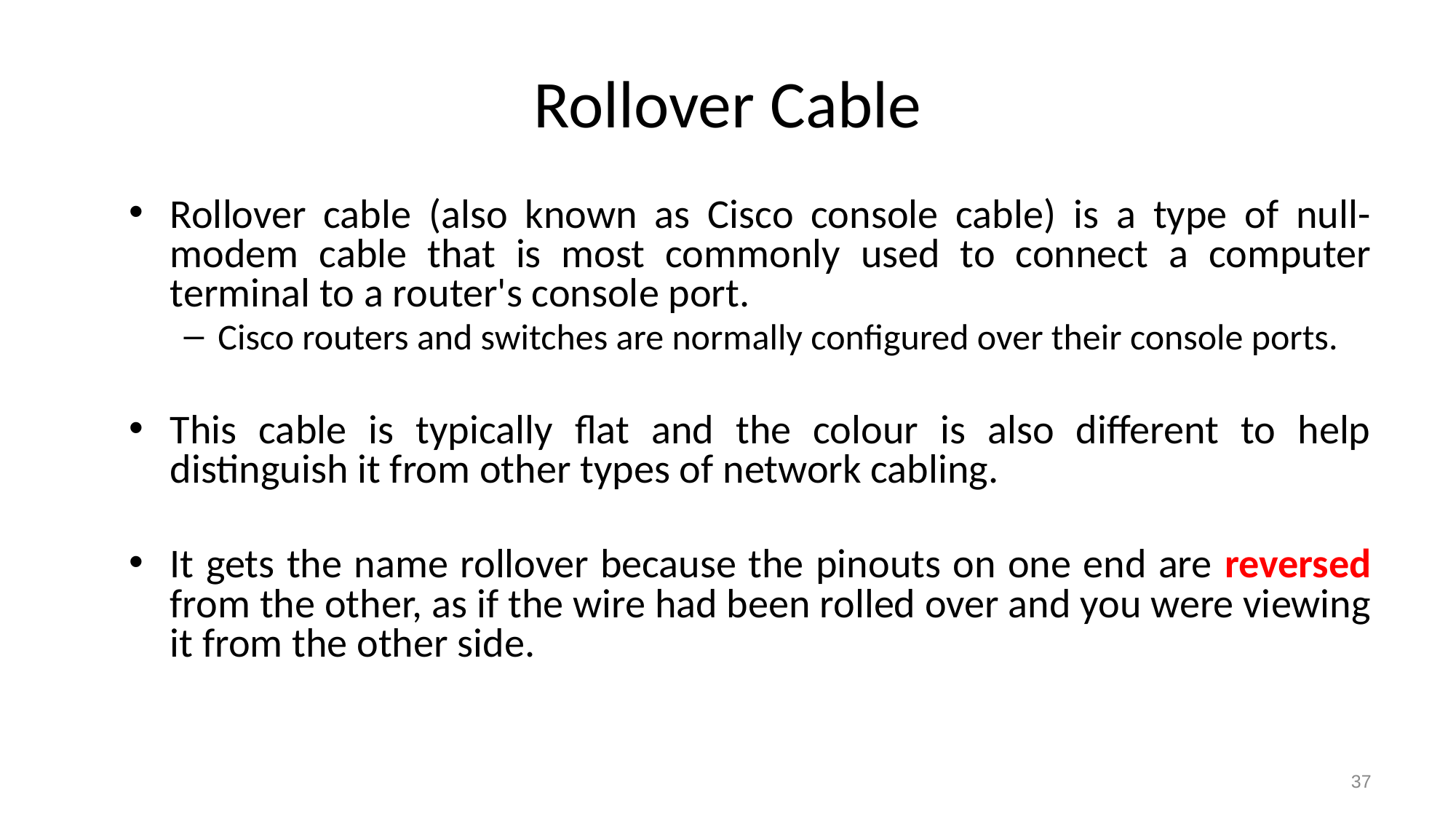

# Rollover Cable
Rollover cable (also known as Cisco console cable) is a type of null-modem cable that is most commonly used to connect a computer terminal to a router's console port.
Cisco routers and switches are normally configured over their console ports.

This cable is typically flat and the colour is also different to help distinguish it from other types of network cabling.

It gets the name rollover because the pinouts on one end are reversed from the other, as if the wire had been rolled over and you were viewing it from the other side.
37